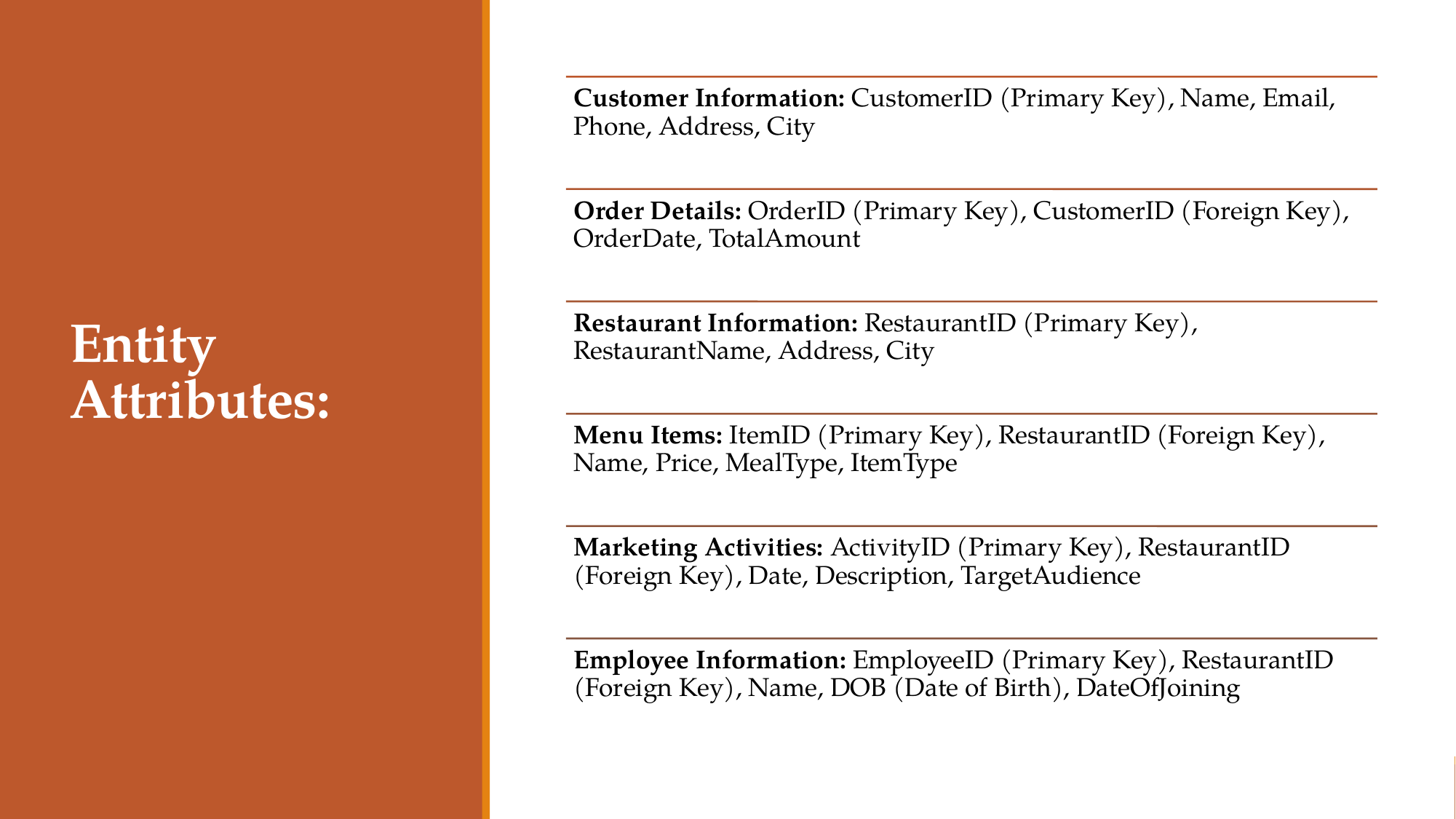

# Entity Attributes:
Customer Information: CustomerID (Primary Key), Name, Email, Phone, Address, City
Order Details: OrderID (Primary Key), CustomerID (Foreign Key), OrderDate, TotalAmount
Restaurant Information: RestaurantID (Primary Key), RestaurantName, Address, City
Menu Items: ItemID (Primary Key), RestaurantID (Foreign Key), Name, Price, MealType, ItemType
Marketing Activities: ActivityID (Primary Key), RestaurantID (Foreign Key), Date, Description, TargetAudience
Employee Information: EmployeeID (Primary Key), RestaurantID (Foreign Key), Name, DOB (Date of Birth), DateOfJoining